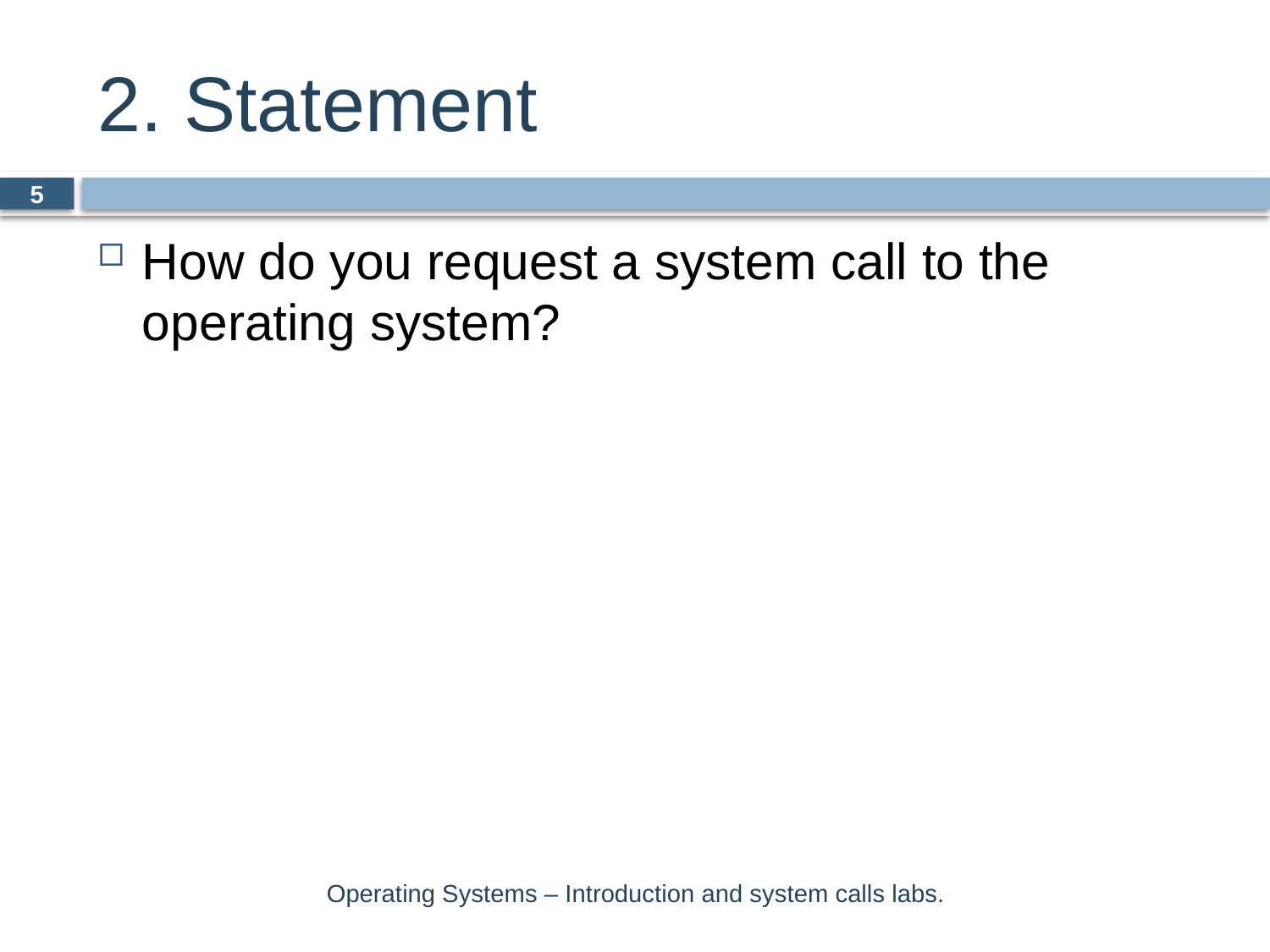

# 2. Statement
5
How do you request a system call to the operating system?
Operating Systems – Introduction and system calls labs.